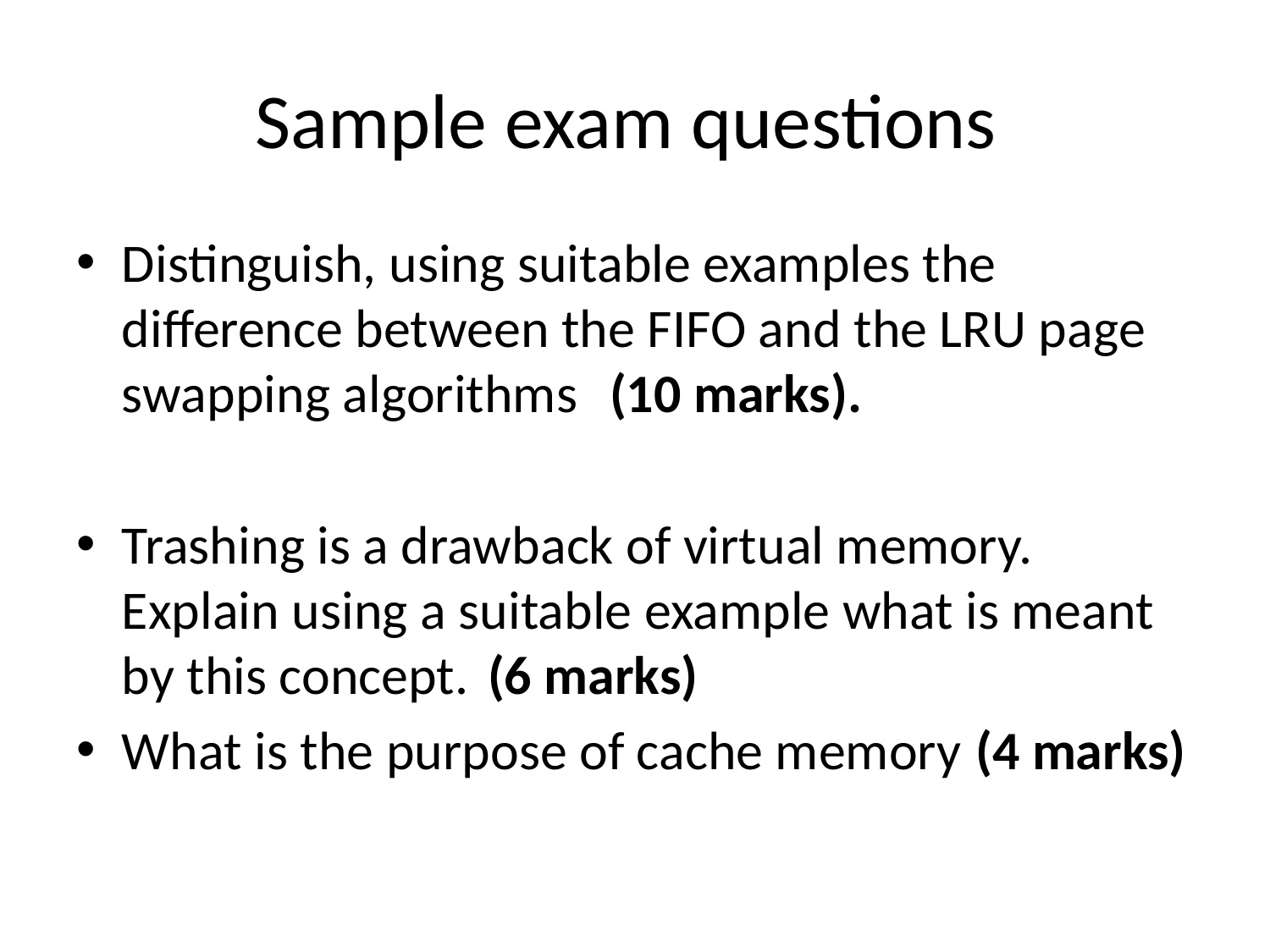

# Sample exam questions
Distinguish, using suitable examples the difference between the FIFO and the LRU page swapping algorithms 		(10 marks).

Trashing is a drawback of virtual memory. Explain using a suitable example what is meant by this concept. 		(6 marks)
What is the purpose of cache memory 							(4 marks)